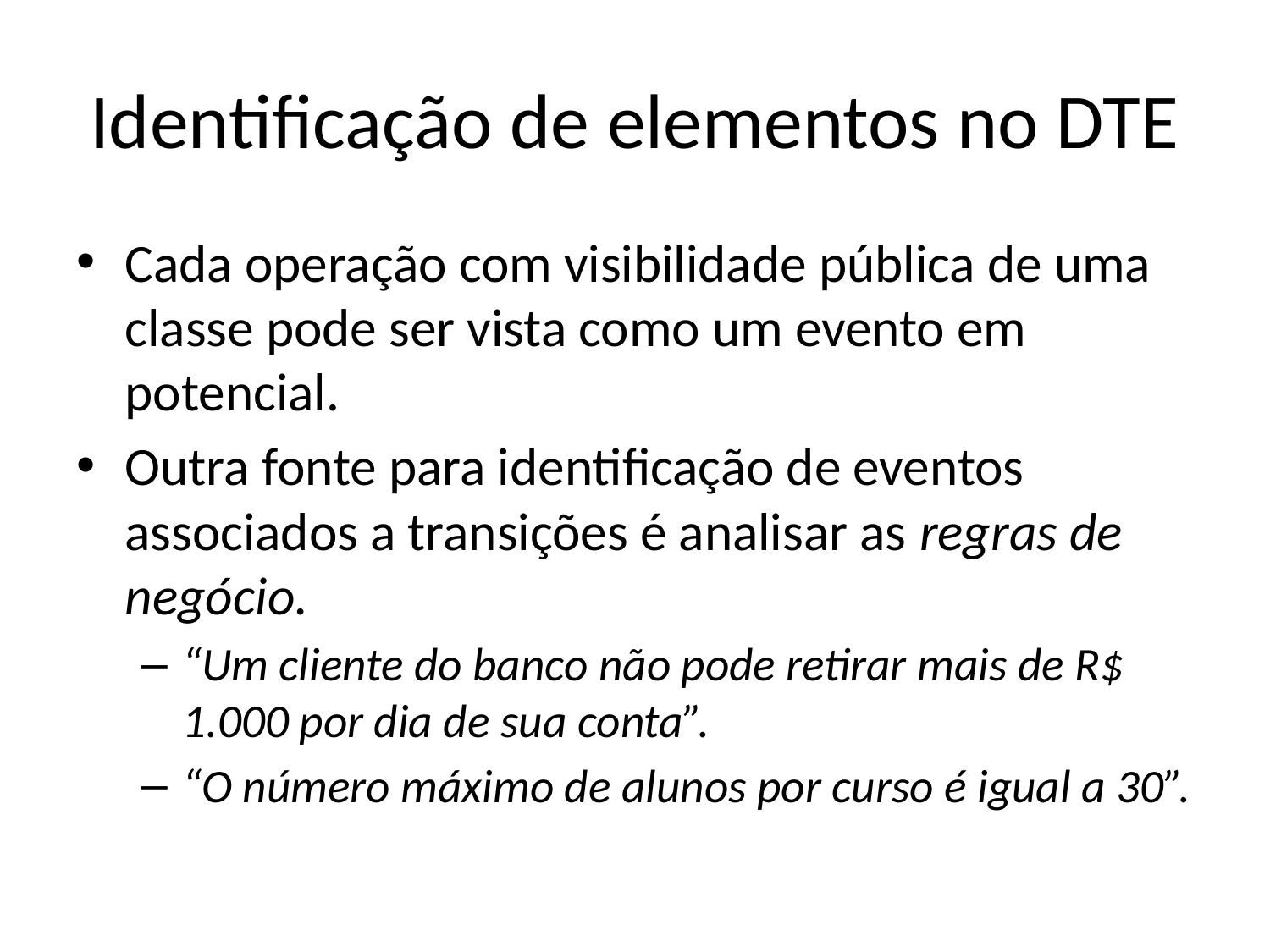

# Identificação de elementos no DTE
Cada operação com visibilidade pública de uma classe pode ser vista como um evento em potencial.
Outra fonte para identificação de eventos associados a transições é analisar as regras de negócio.
“Um cliente do banco não pode retirar mais de R$ 1.000 por dia de sua conta”.
“O número máximo de alunos por curso é igual a 30”.